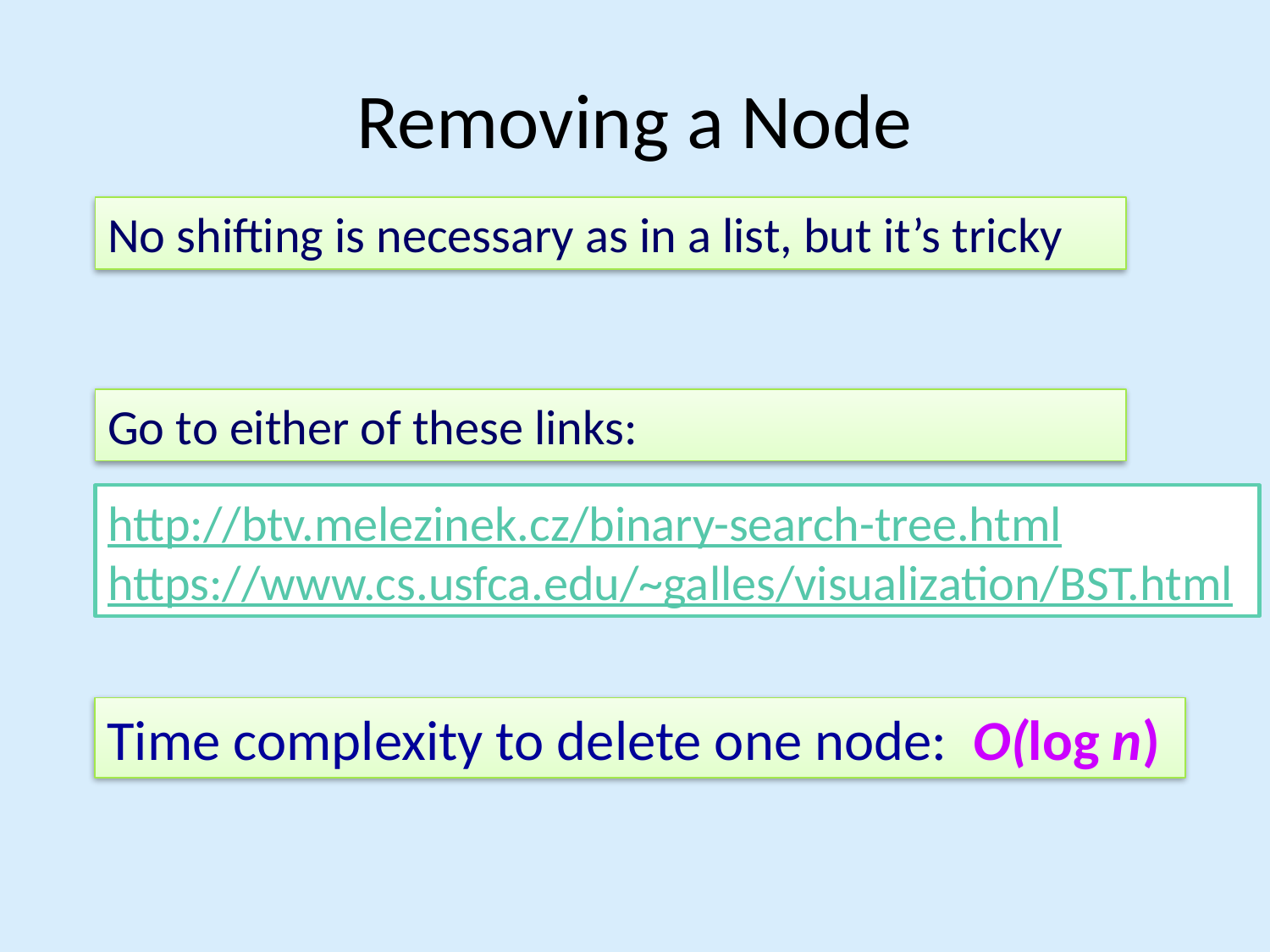

# Removing a Node
No shifting is necessary as in a list, but it’s tricky
Go to either of these links:
http://btv.melezinek.cz/binary-search-tree.html
https://www.cs.usfca.edu/~galles/visualization/BST.html
Time complexity to delete one node:  O(log n)